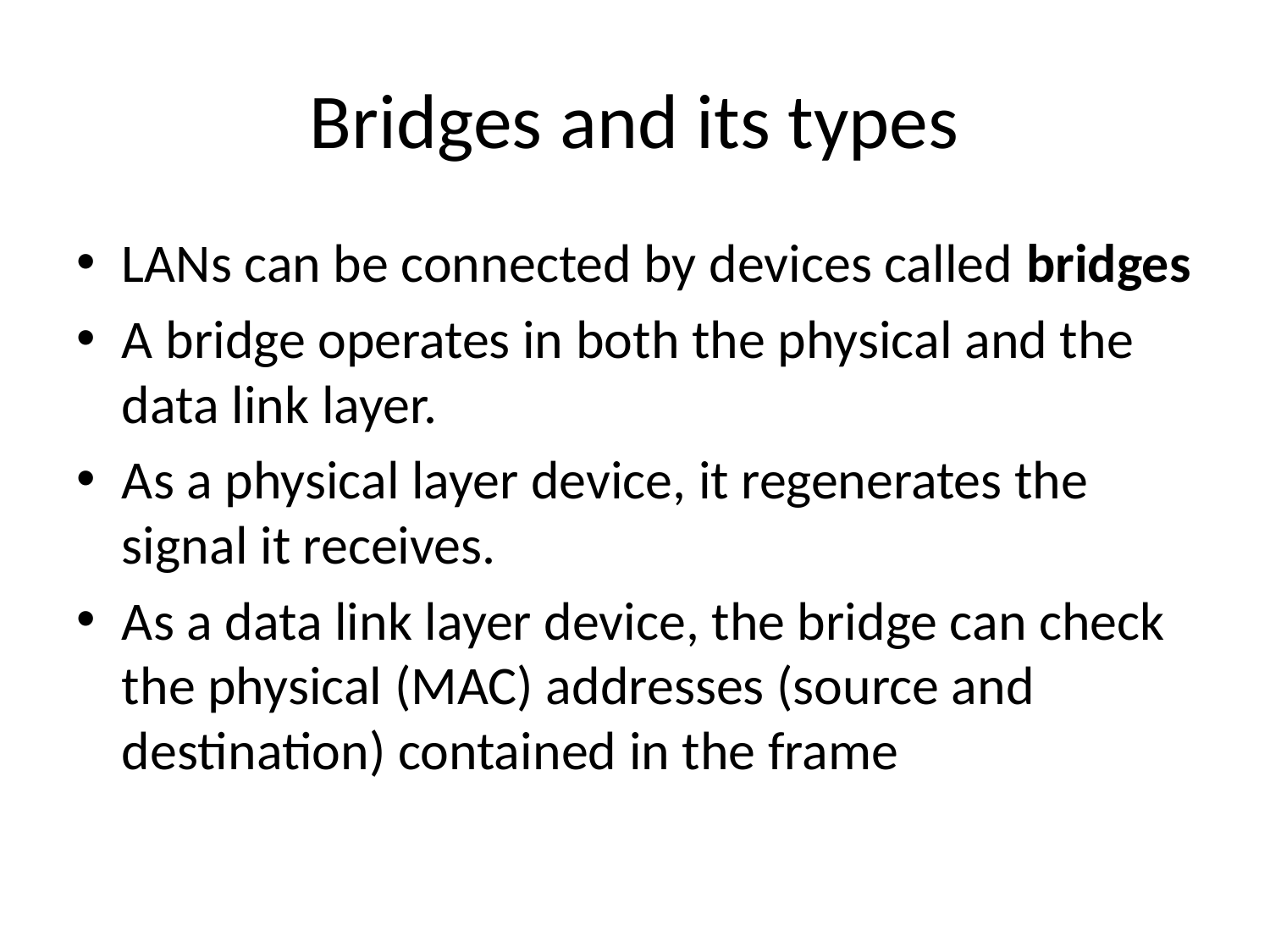

# Bridges and its types
LANs can be connected by devices called bridges
A bridge operates in both the physical and the data link layer.
As a physical layer device, it regenerates the signal it receives.
As a data link layer device, the bridge can check the physical (MAC) addresses (source and destination) contained in the frame